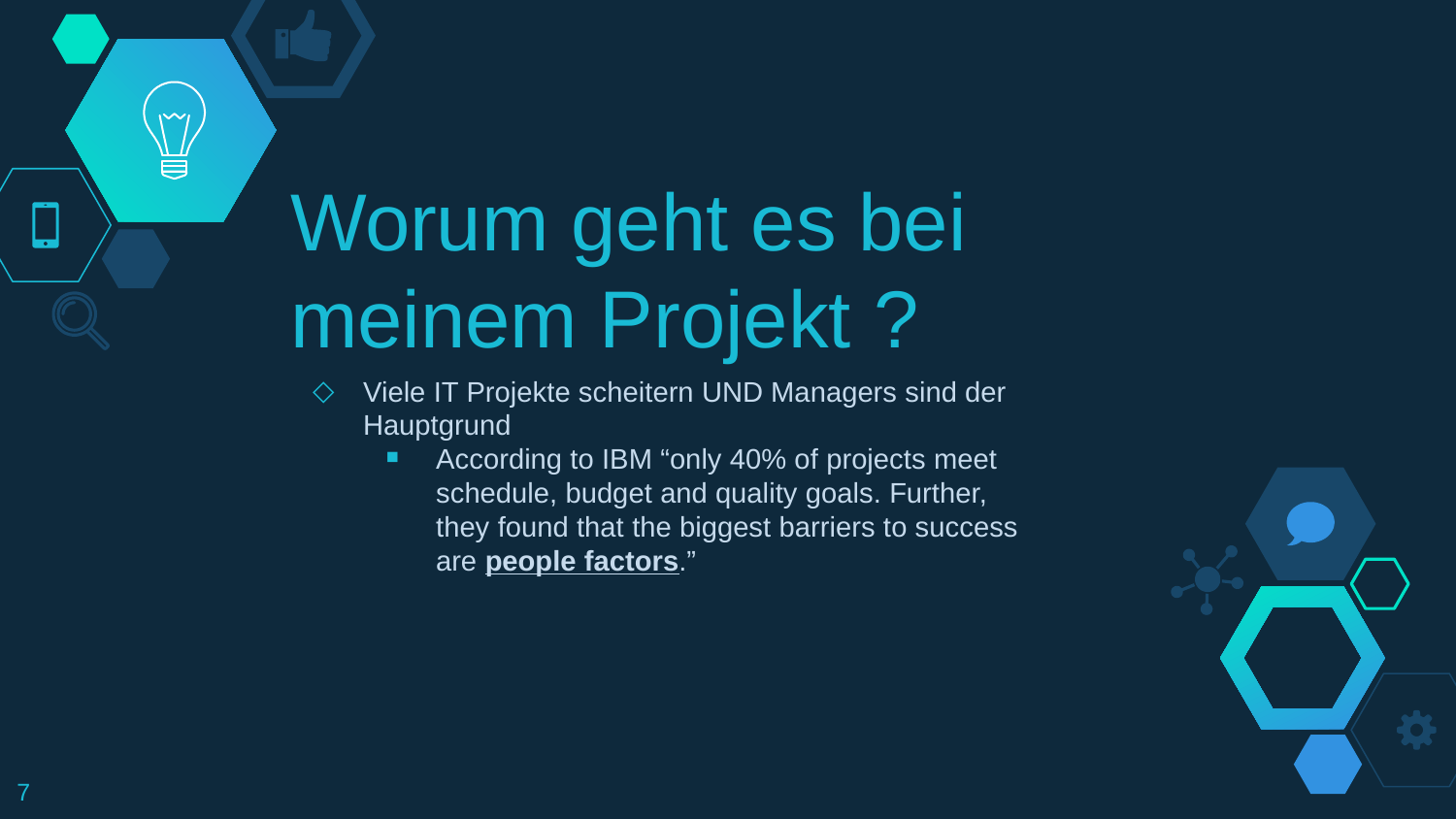

# Worum geht es bei meinem Projekt ?
Viele IT Projekte scheitern UND Managers sind der Hauptgrund
According to IBM “only 40% of projects meet schedule, budget and quality goals. Further, they found that the biggest barriers to success are people factors.”
7